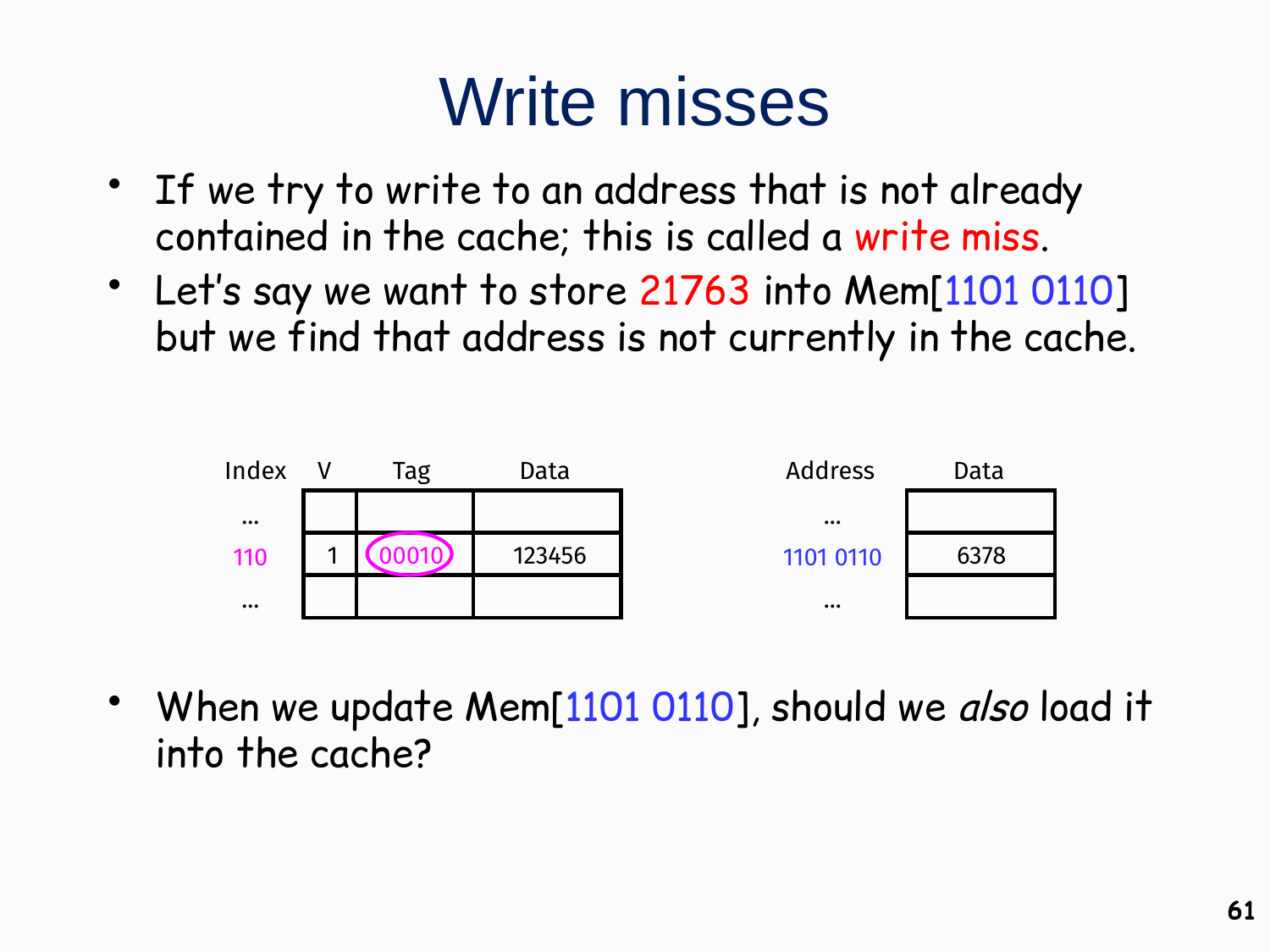

If we try to write to an address that is not already contained in the cache; this is called a write miss.
Let’s say we want to store 21763 into Mem[1101 0110] but we find that address is not currently in the cache.

When we update Mem[1101 0110], should we also load it into the cache?
Write misses
Index
V
Tag
Data
Address
Data
...
110
...
...
1101 0110
...

1

00010

123456

6378

61